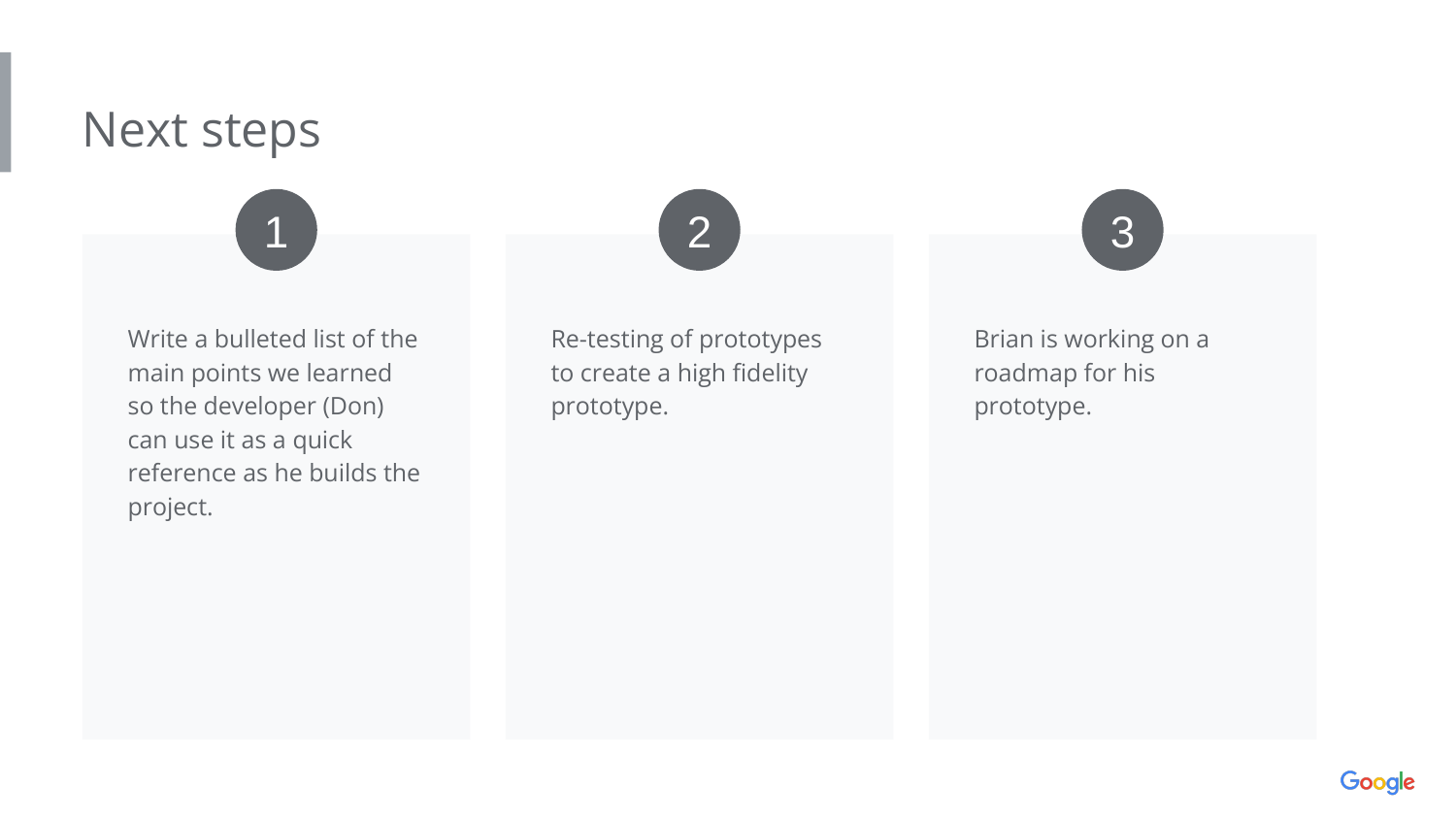

Next steps
1
2
3

Write a bulleted list of the main points we learned so the developer (Don) can use it as a quick reference as he builds the project.
Re-testing of prototypes to create a high fidelity prototype.
Brian is working on a roadmap for his prototype.